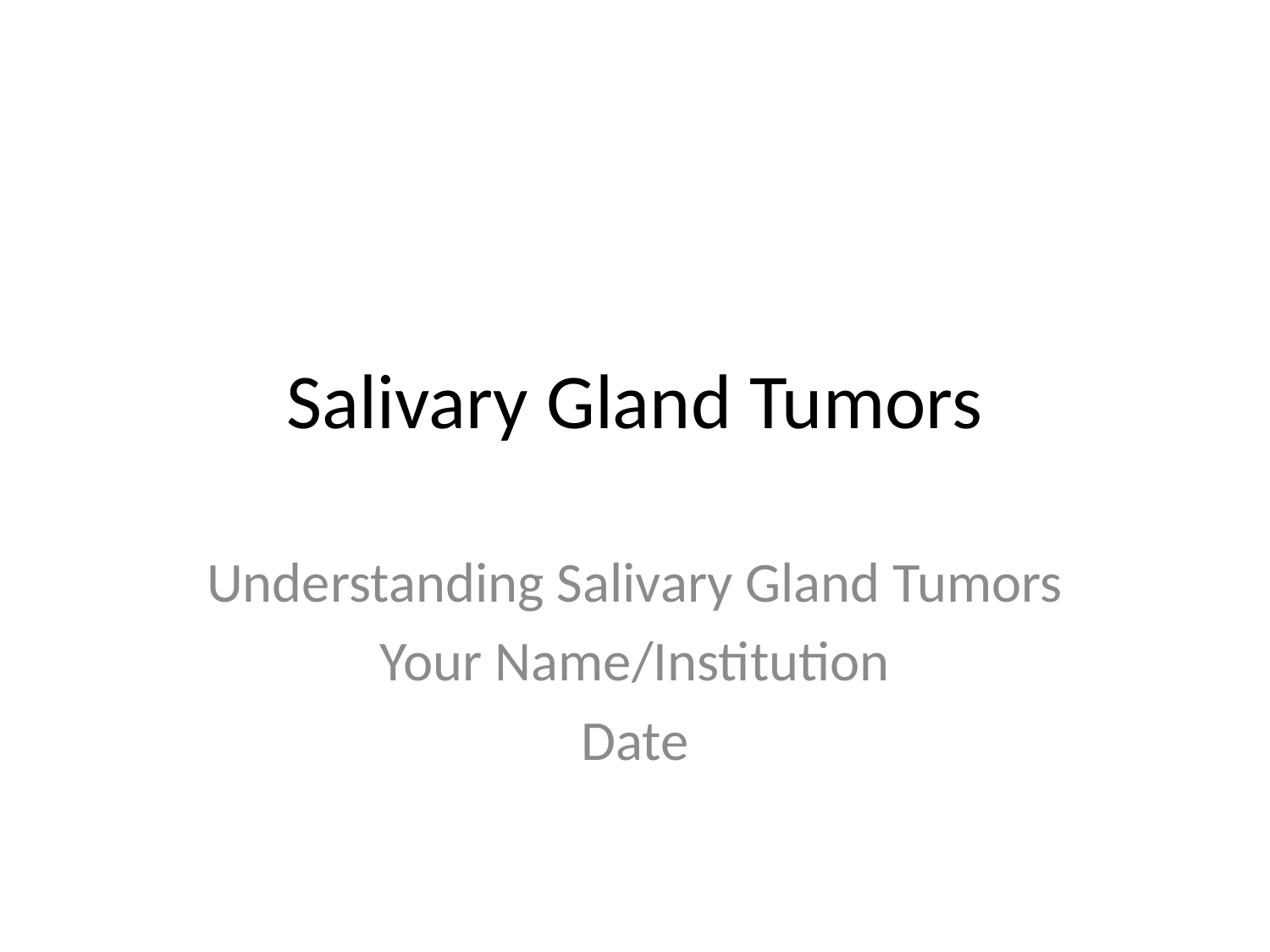

# Salivary Gland Tumors
Understanding Salivary Gland Tumors
Your Name/Institution
Date